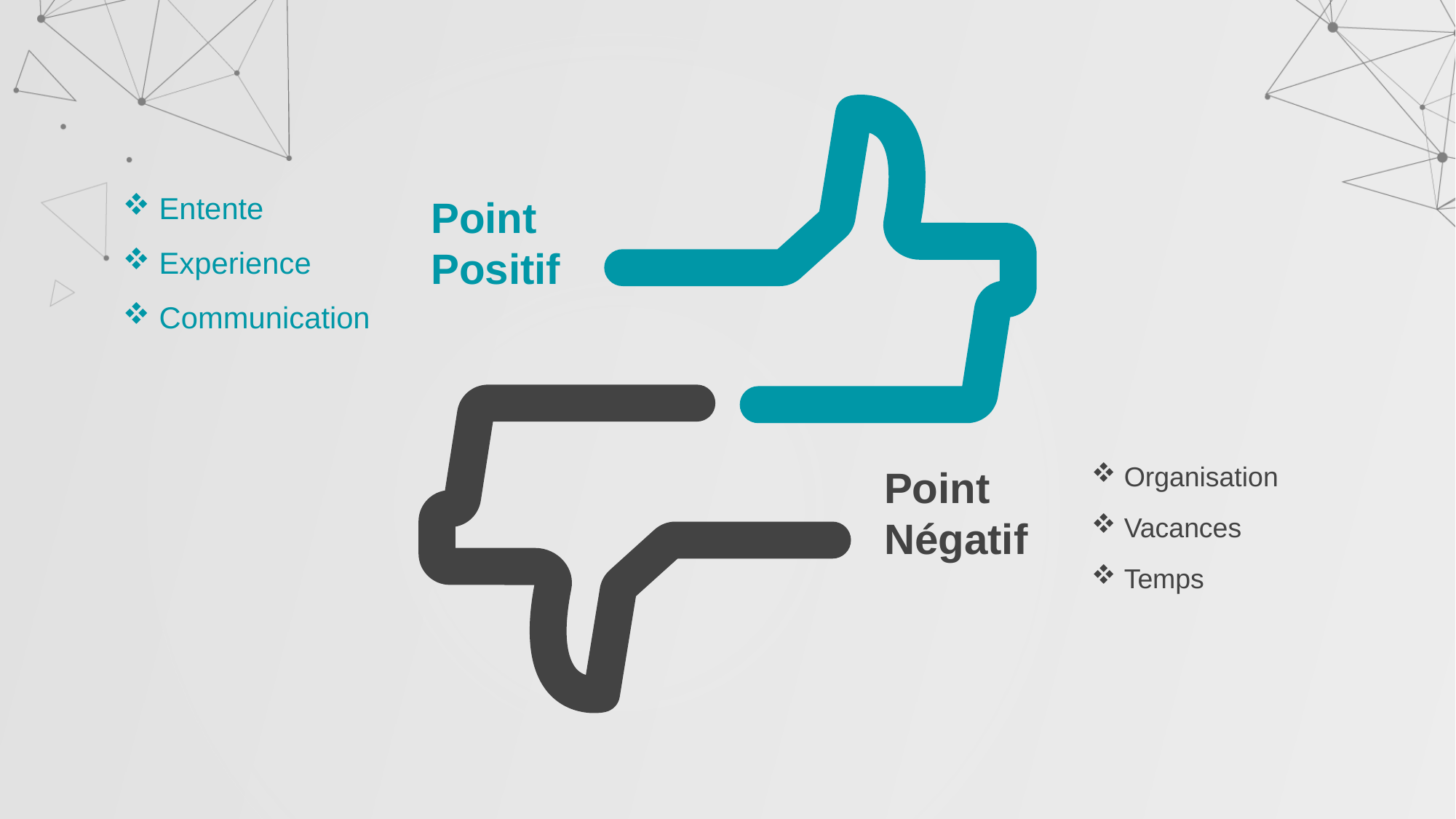

Entente
 Experience
 Communication
Point Positif

Point Négatif
 Organisation
 Vacances
 Temps